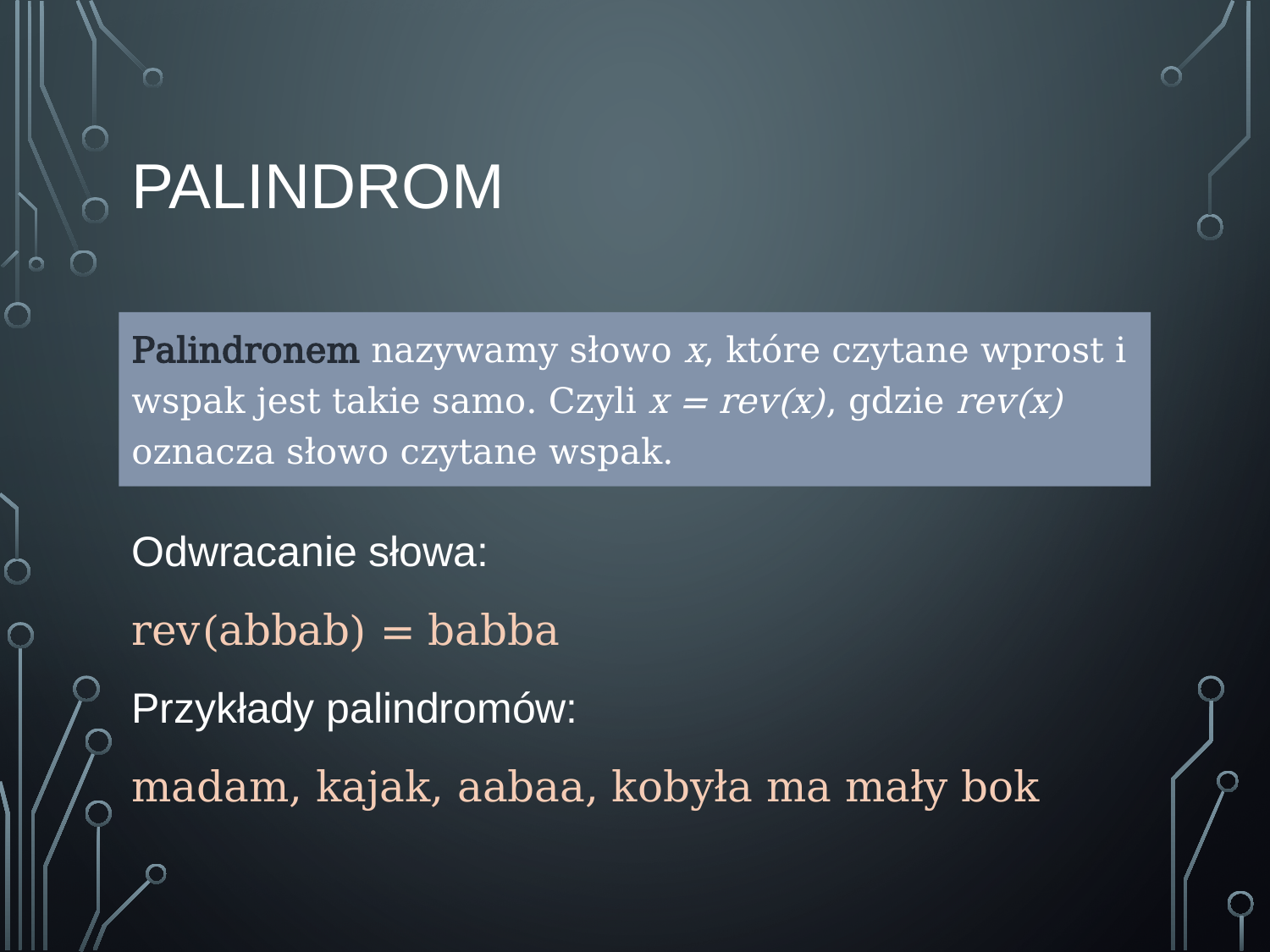

# PALINDROM
Palindronem nazywamy słowo x, które czytane wprost i wspak jest takie samo. Czyli x = rev(x), gdzie rev(x) oznacza słowo czytane wspak.
Odwracanie słowa:
rev(abbab) = babba
Przykłady palindromów:
madam, kajak, aabaa, kobyła ma mały bok